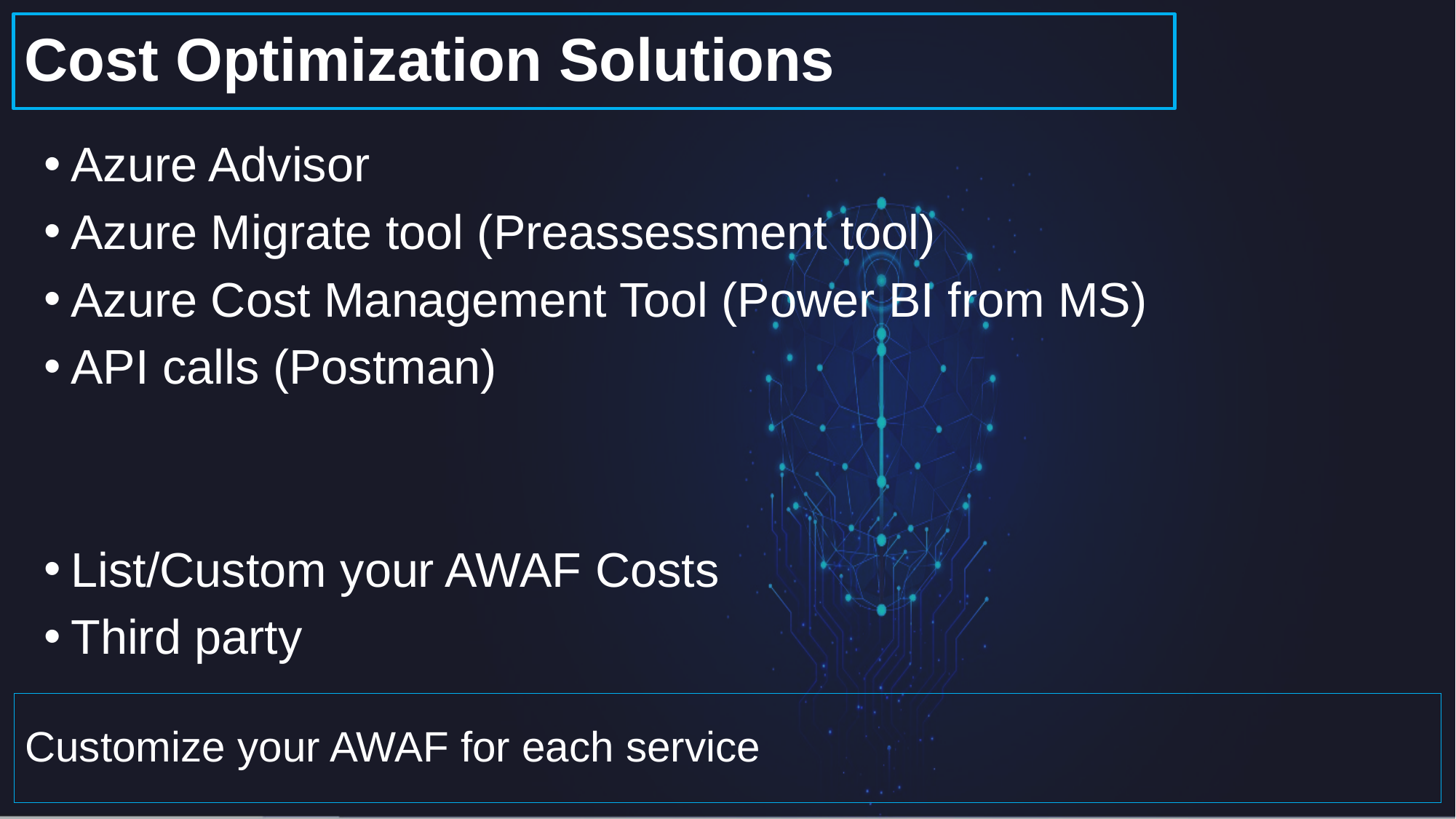

# Cost Optimization Solutions
Azure Advisor
Azure Migrate tool (Preassessment tool)
Azure Cost Management Tool (Power BI from MS)
API calls (Postman)

List/Custom your AWAF Costs
Third party
Customize your AWAF for each service